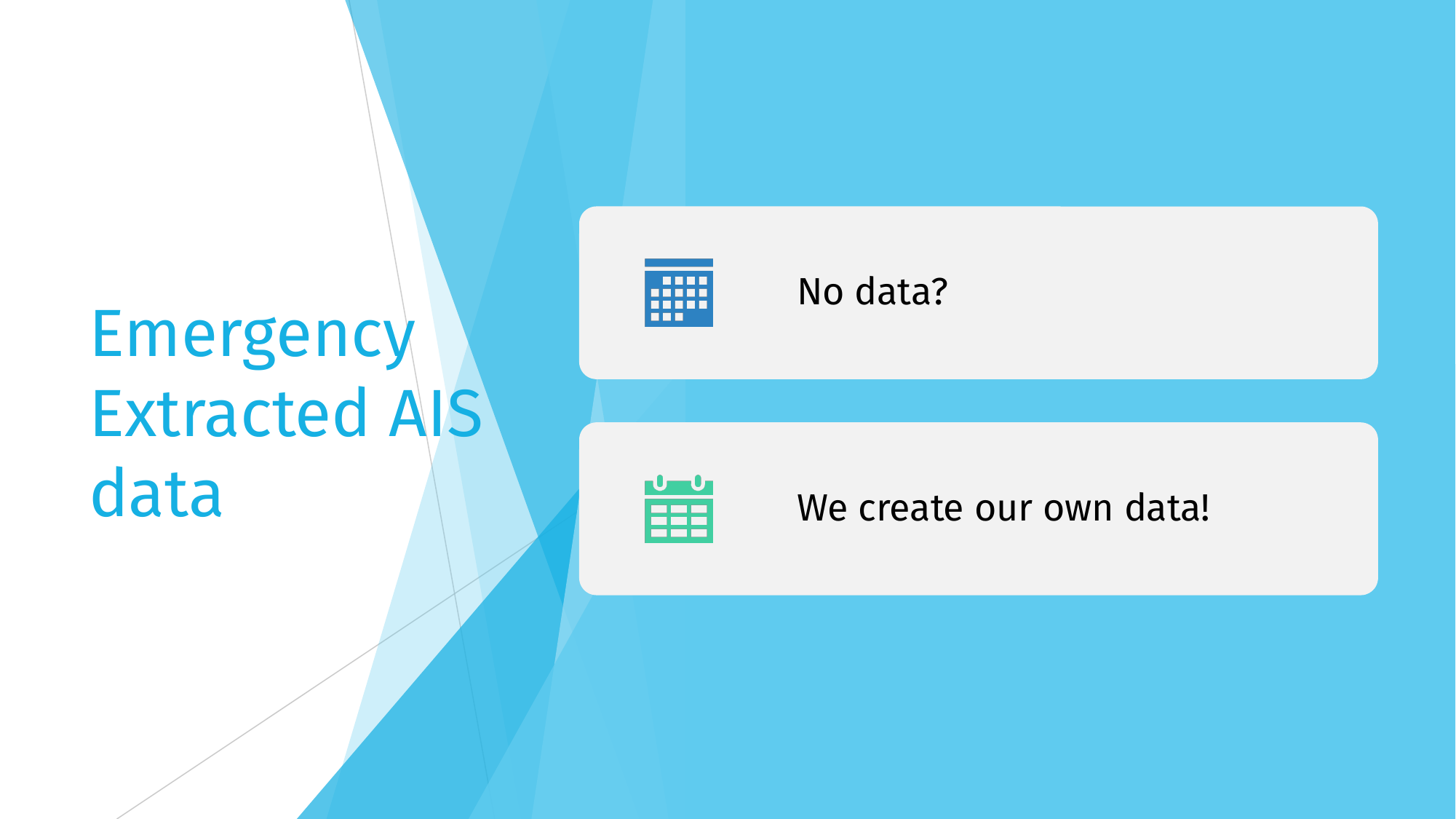

# Emergency Extracted AIS data

No data?

We create our own data!